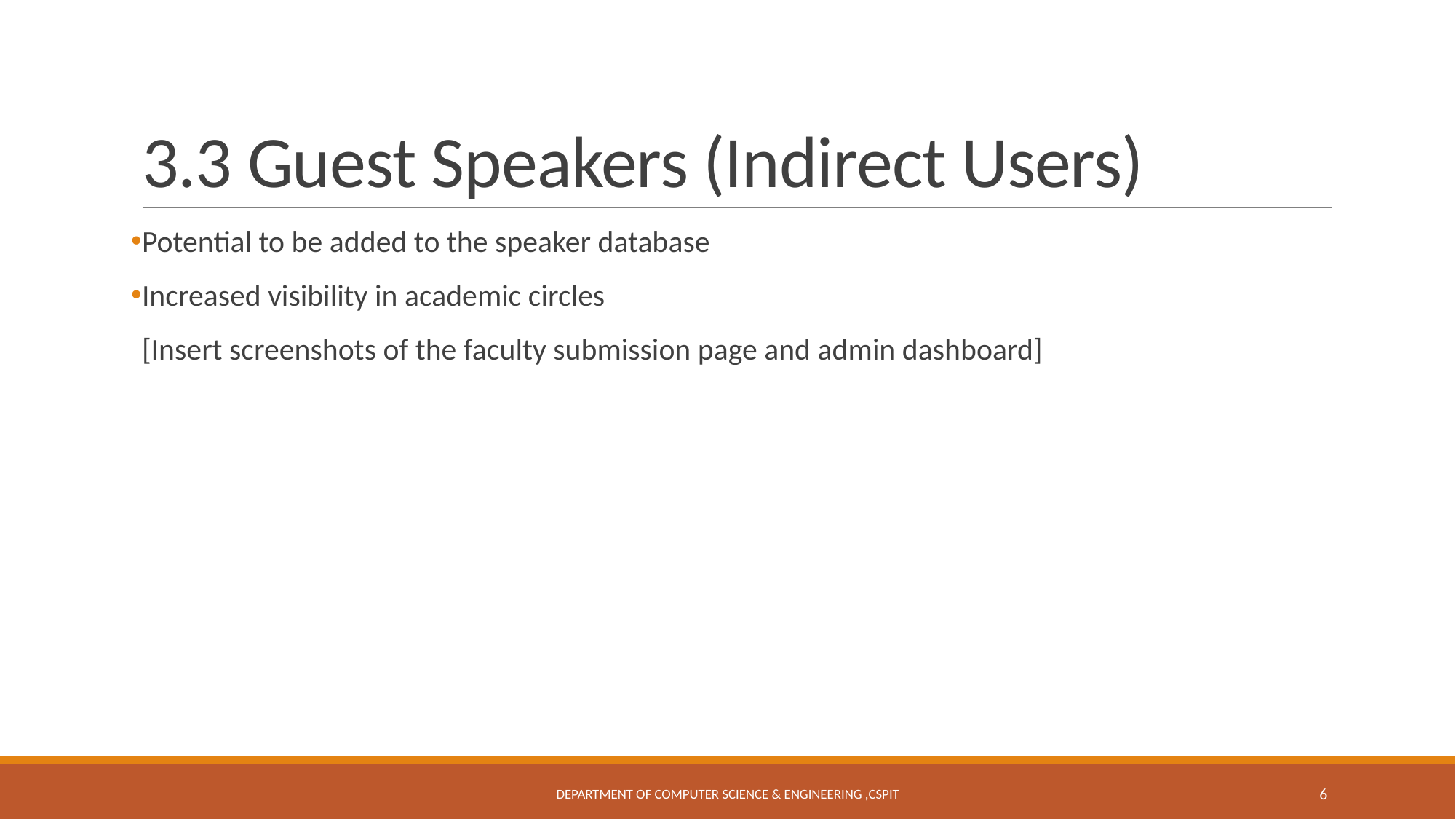

# 3.3 Guest Speakers (Indirect Users)
Potential to be added to the speaker database
Increased visibility in academic circles
[Insert screenshots of the faculty submission page and admin dashboard]
Department of Computer Science & Engineering ,CSPIT
6